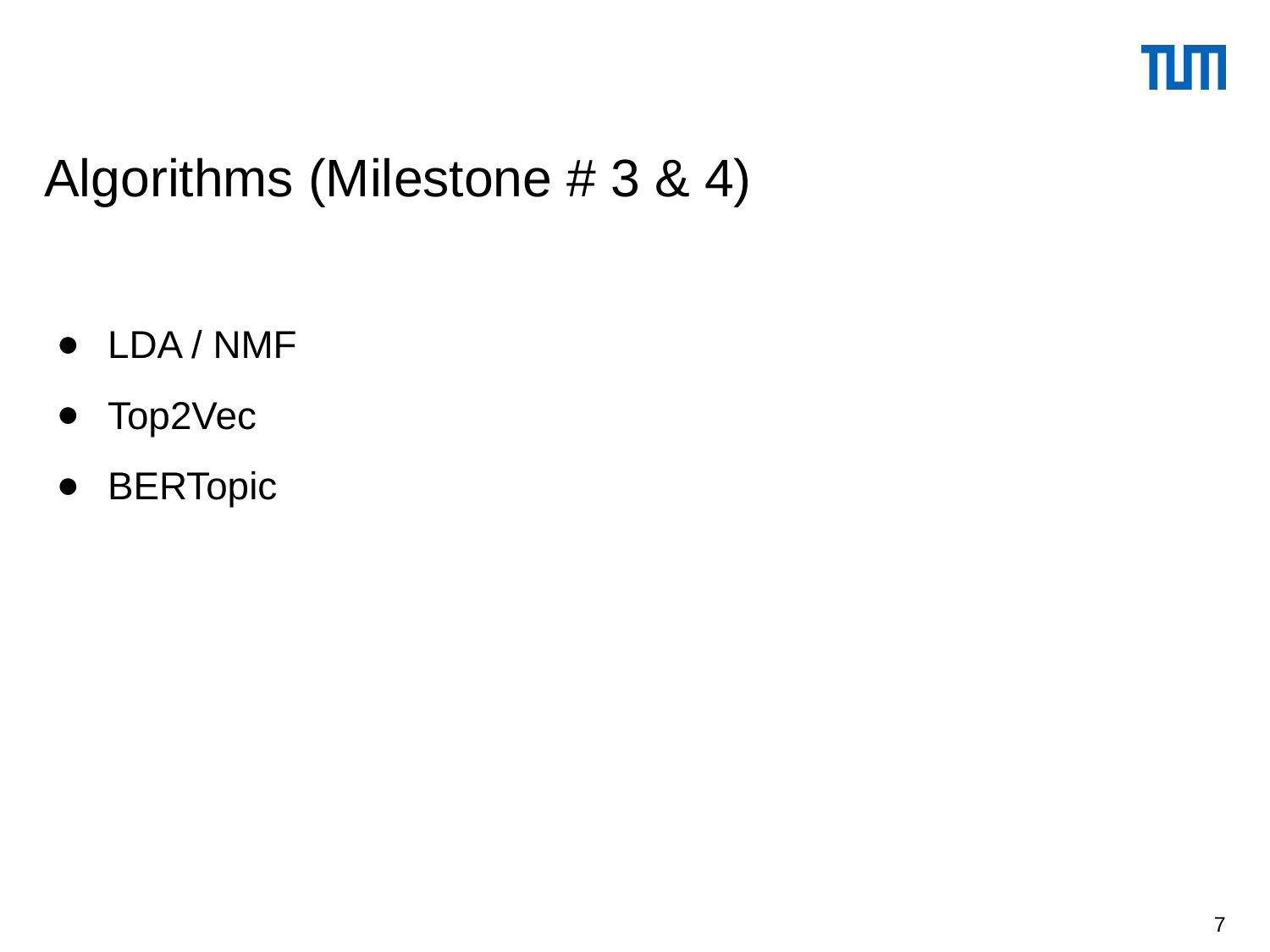

Algorithms (Milestone # 3 & 4)
LDA / NMF
Top2Vec
BERTopic

7